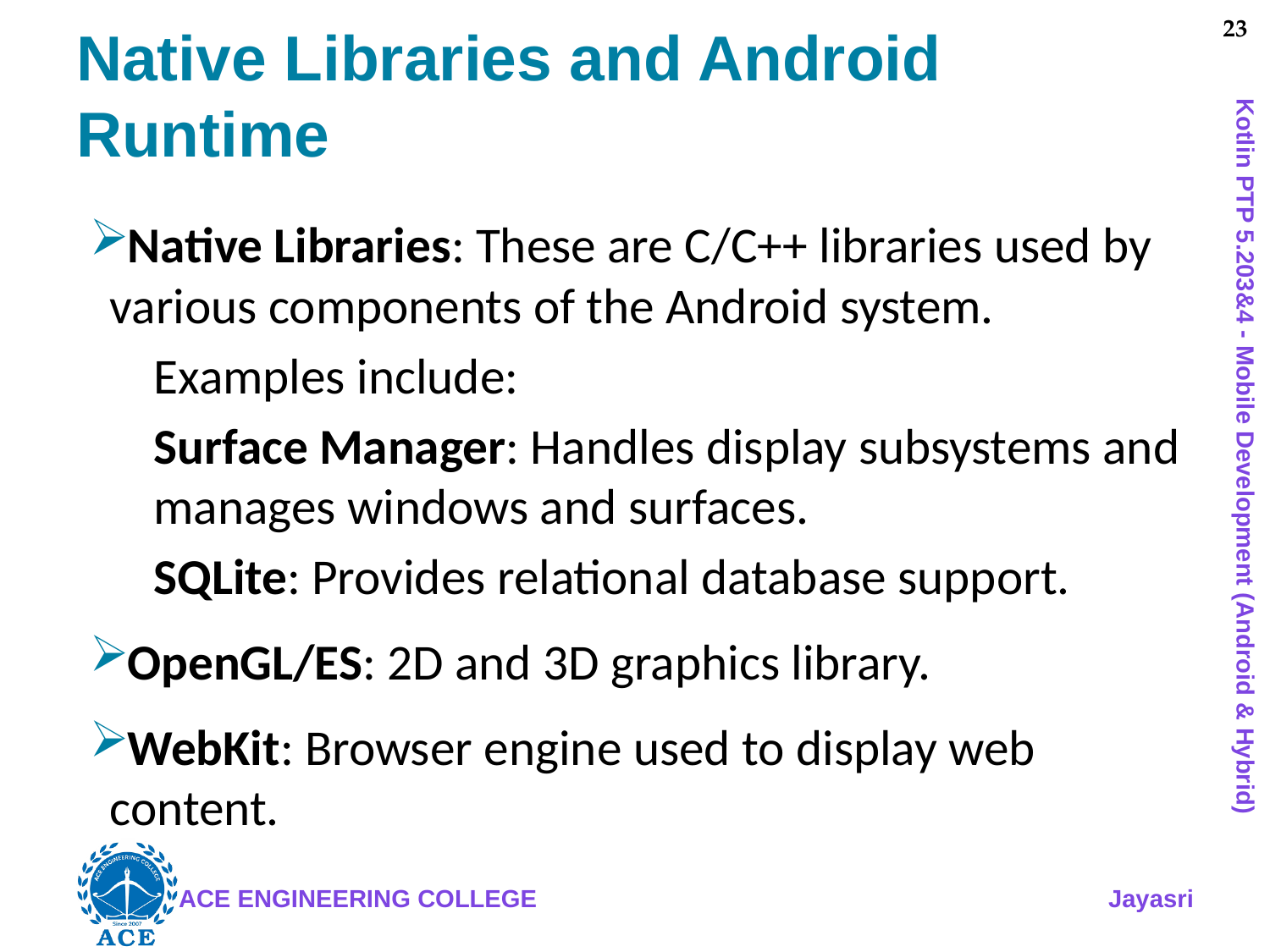

# Native Libraries and Android Runtime
Native Libraries: These are C/C++ libraries used by various components of the Android system.
Examples include:
Surface Manager: Handles display subsystems and manages windows and surfaces.
SQLite: Provides relational database support.
OpenGL/ES: 2D and 3D graphics library.
WebKit: Browser engine used to display web content.